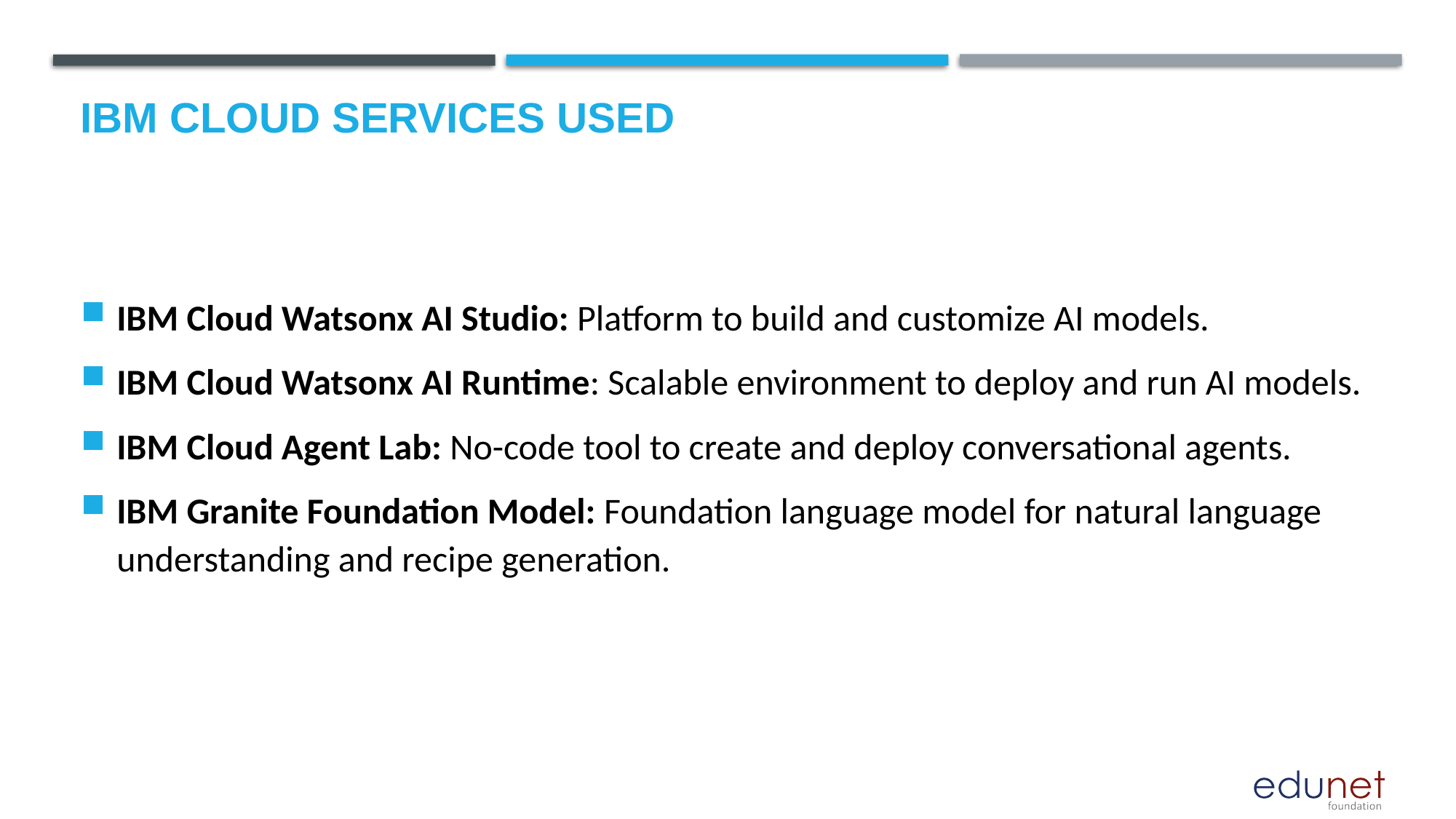

# IBM cloud services used
IBM Cloud Watsonx AI Studio: Platform to build and customize AI models.
IBM Cloud Watsonx AI Runtime: Scalable environment to deploy and run AI models.
IBM Cloud Agent Lab: No-code tool to create and deploy conversational agents.
IBM Granite Foundation Model: Foundation language model for natural language understanding and recipe generation.